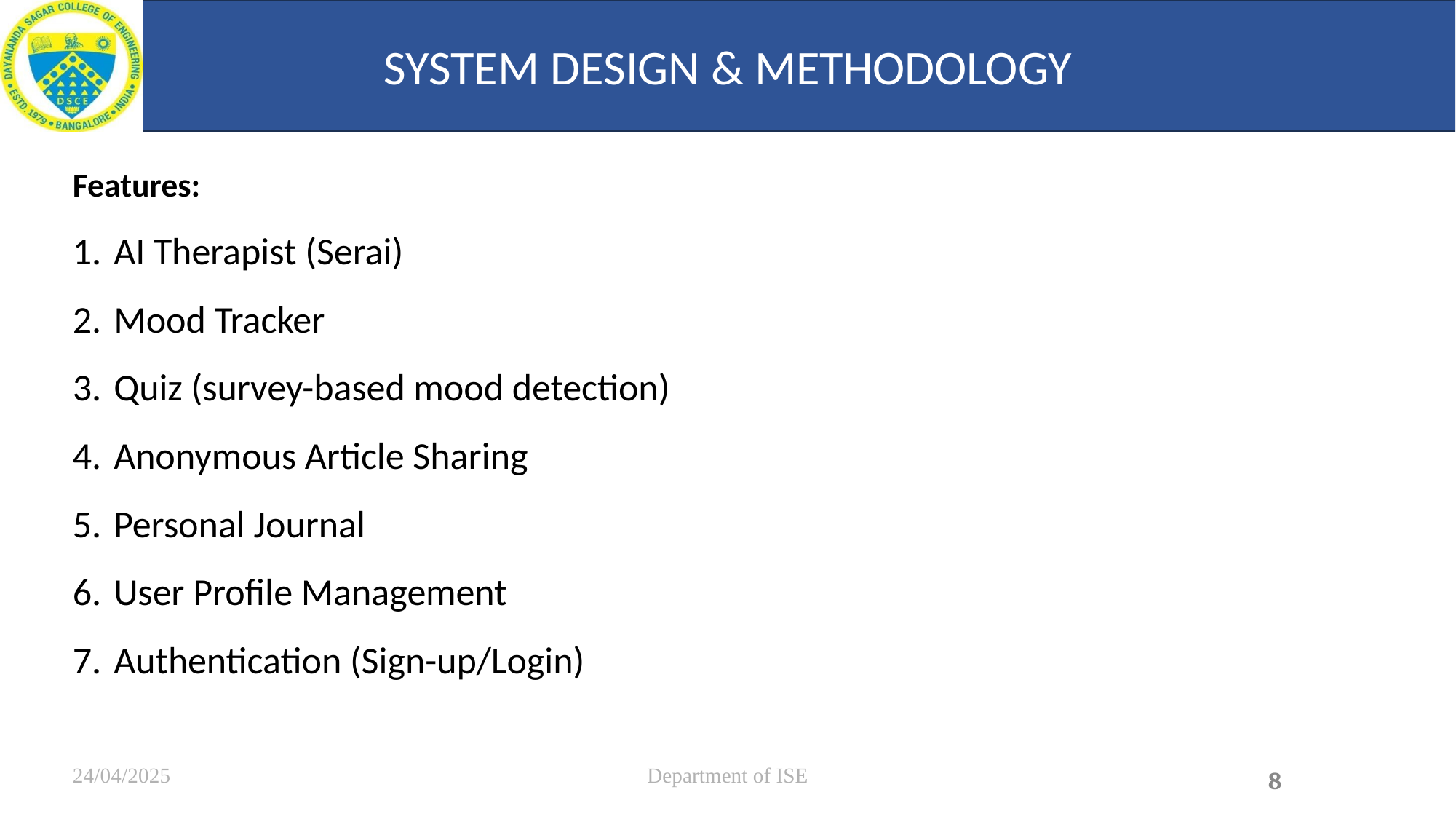

# SYSTEM DESIGN & METHODOLOGY
Features:
AI Therapist (Serai)
Mood Tracker
Quiz (survey-based mood detection)
Anonymous Article Sharing
Personal Journal
User Profile Management
Authentication (Sign-up/Login)

24/04/2025
Department of ISE
8